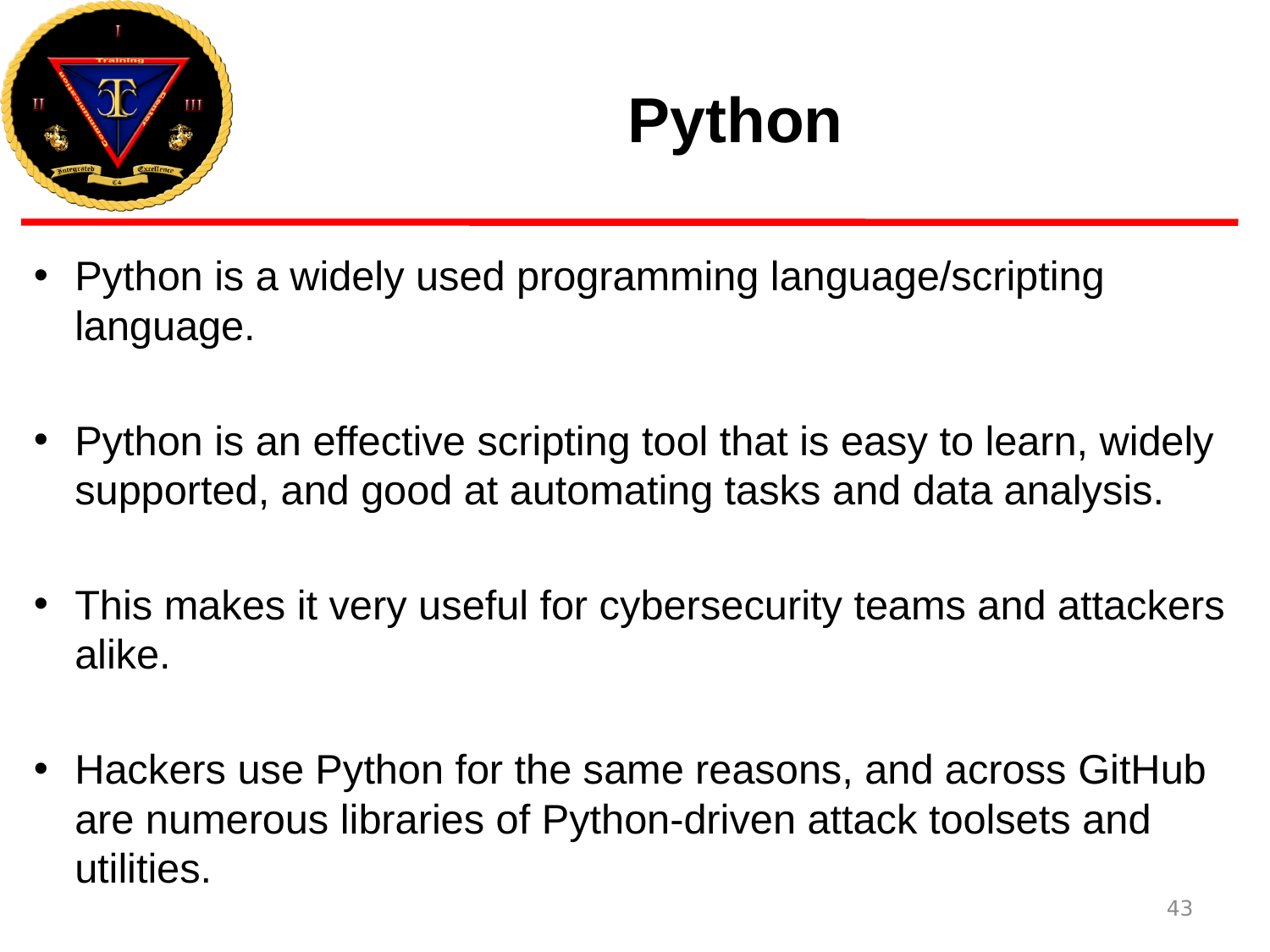

# Python
Python is a widely used programming language/scripting language.

Python is an effective scripting tool that is easy to learn, widely supported, and good at automating tasks and data analysis.

This makes it very useful for cybersecurity teams and attackers alike.

Hackers use Python for the same reasons, and across GitHub are numerous libraries of Python-driven attack toolsets and utilities.
43